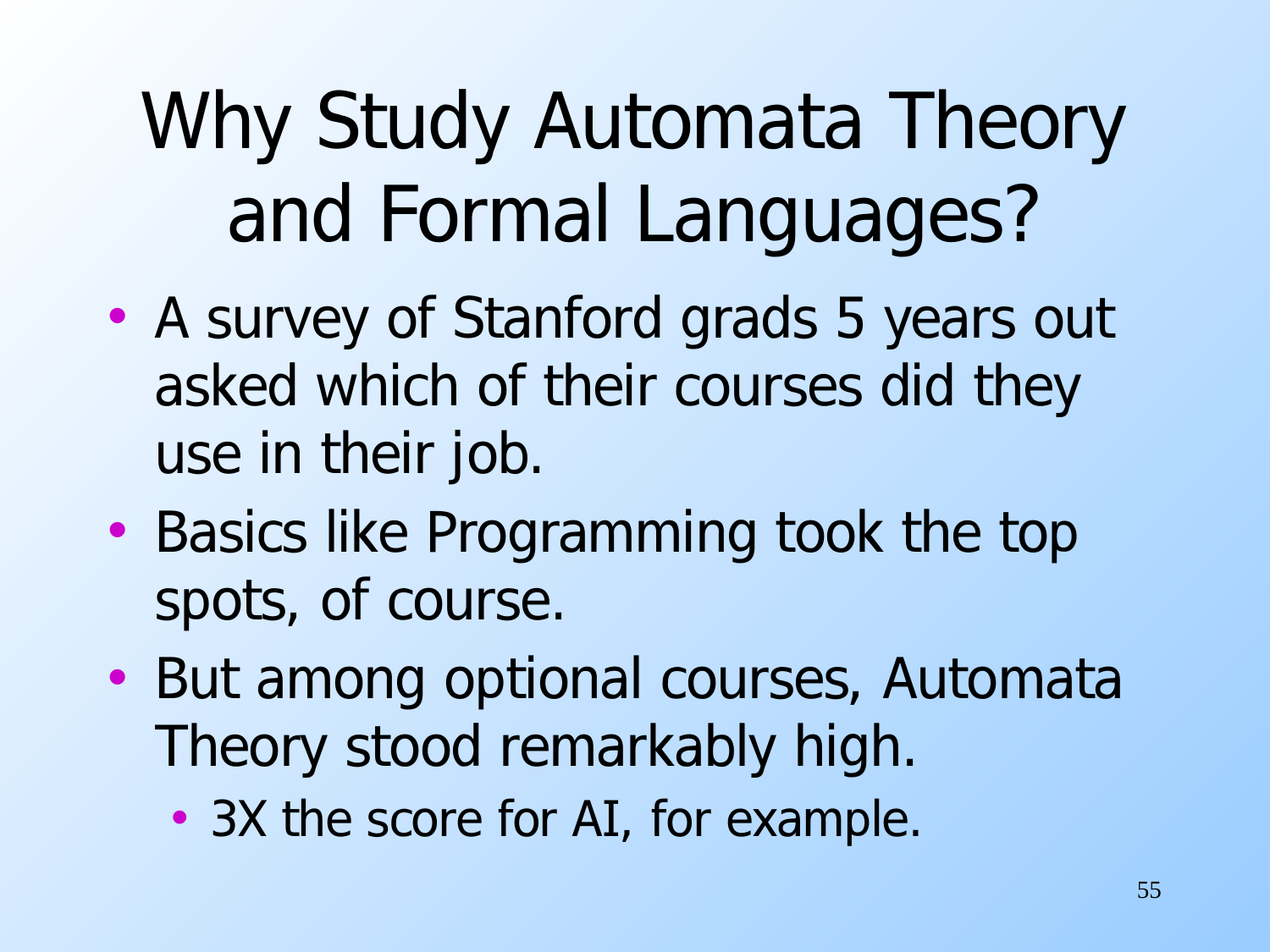

# Why Study Automata Theory and Formal Languages?
A survey of Stanford grads 5 years out asked which of their courses did they use in their job.
Basics like Programming took the top spots, of course.
But among optional courses, Automata Theory stood remarkably high.
3X the score for AI, for example.
55